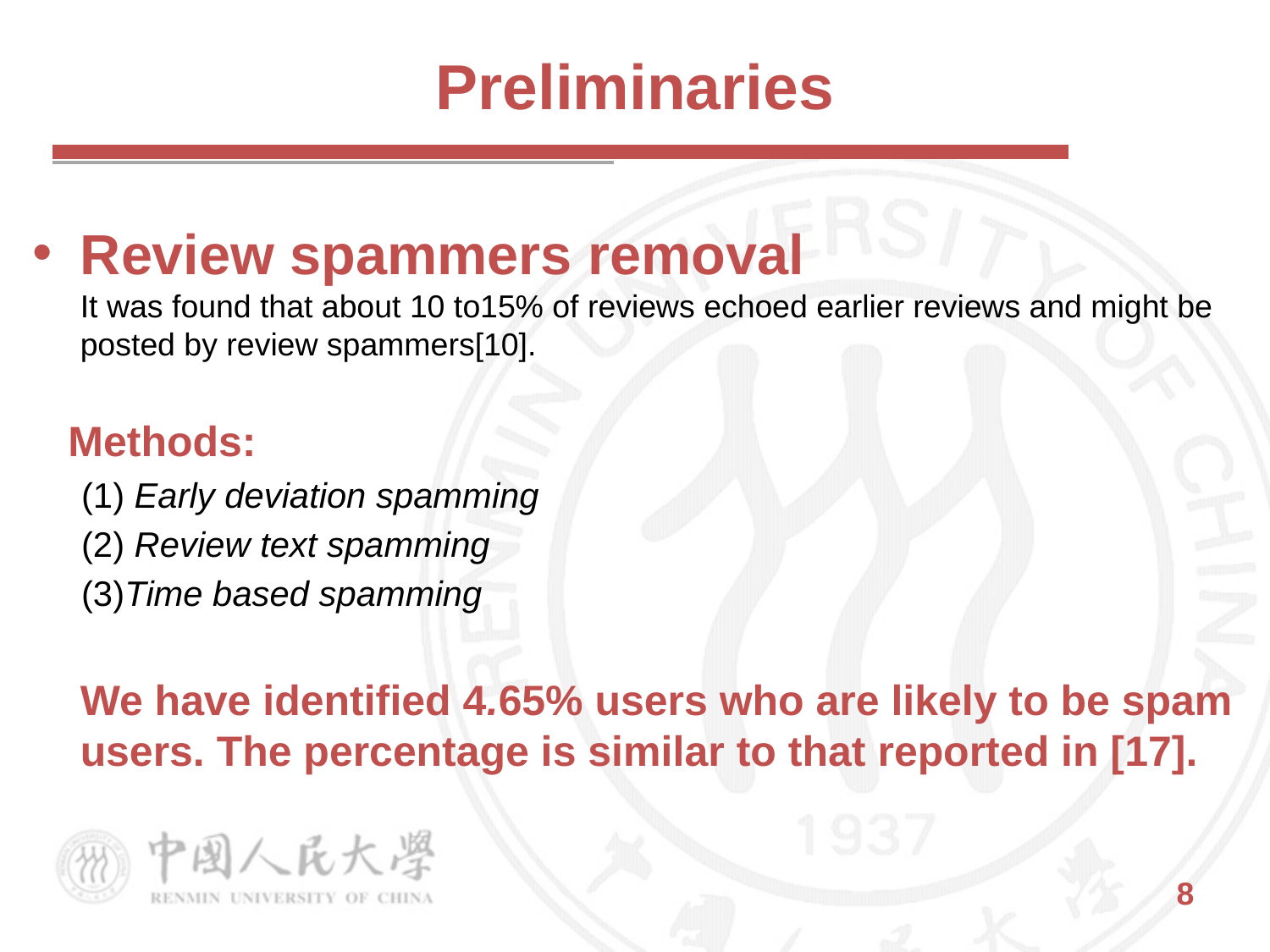

# Preliminaries
Review spammers removal
It was found that about 10 to15% of reviews echoed earlier reviews and might be posted by review spammers[10].

   Methods:
     (1) Early deviation spamming
     (2) Review text spamming
     (3)Time based spamming
We have identified 4.65% users who are likely to be spam users. The percentage is similar to that reported in [17].